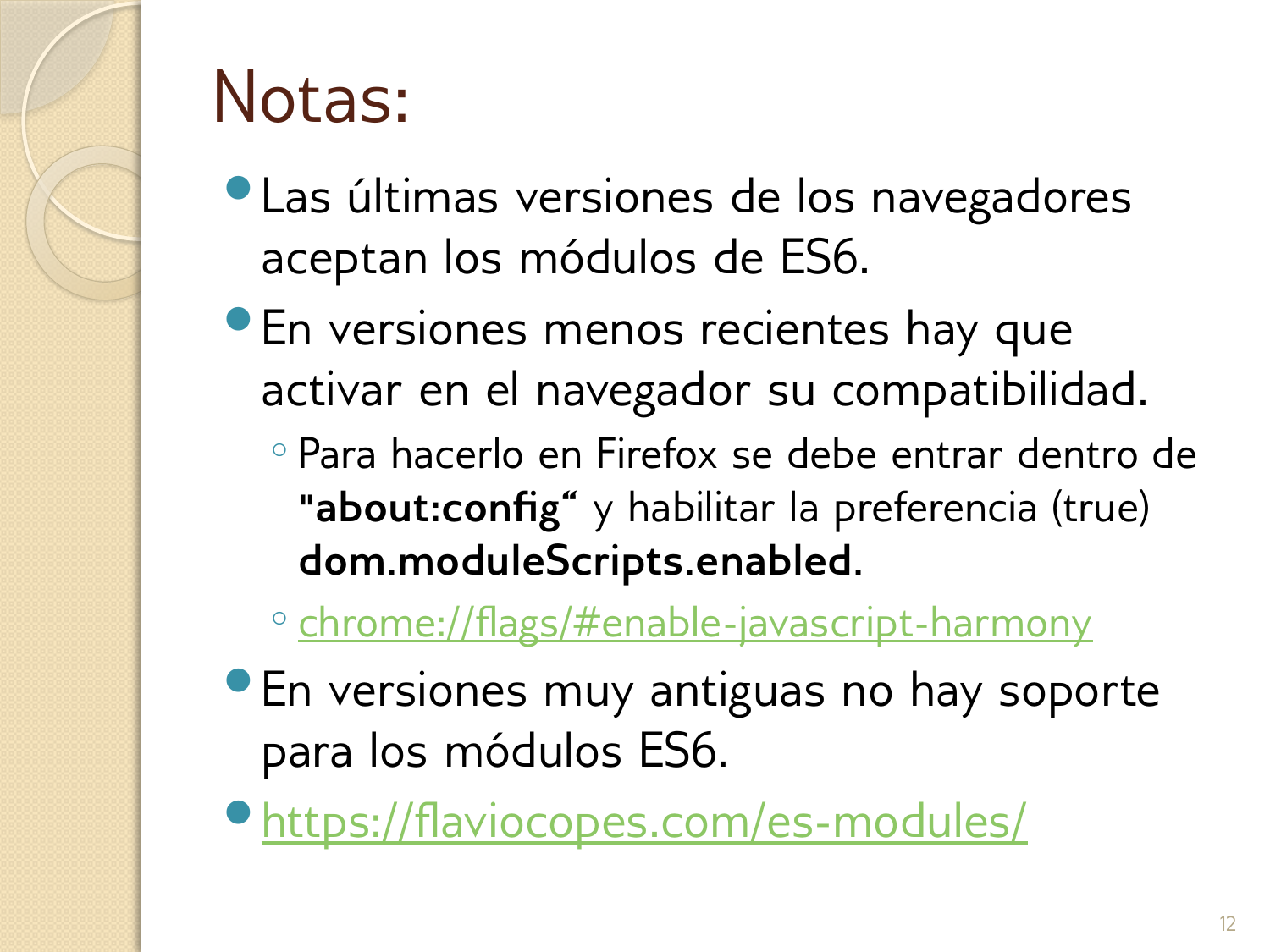

# Notas:
Las últimas versiones de los navegadores   aceptan los módulos de ES6.
En versiones menos recientes hay que activar en el navegador su compatibilidad.
Para hacerlo en Firefox se debe entrar dentro de "about:config“ y habilitar la preferencia (true) dom.moduleScripts.enabled.
chrome://flags/#enable-javascript-harmony
En versiones muy antiguas no hay soporte para los módulos ES6.
https://flaviocopes.com/es-modules/

12